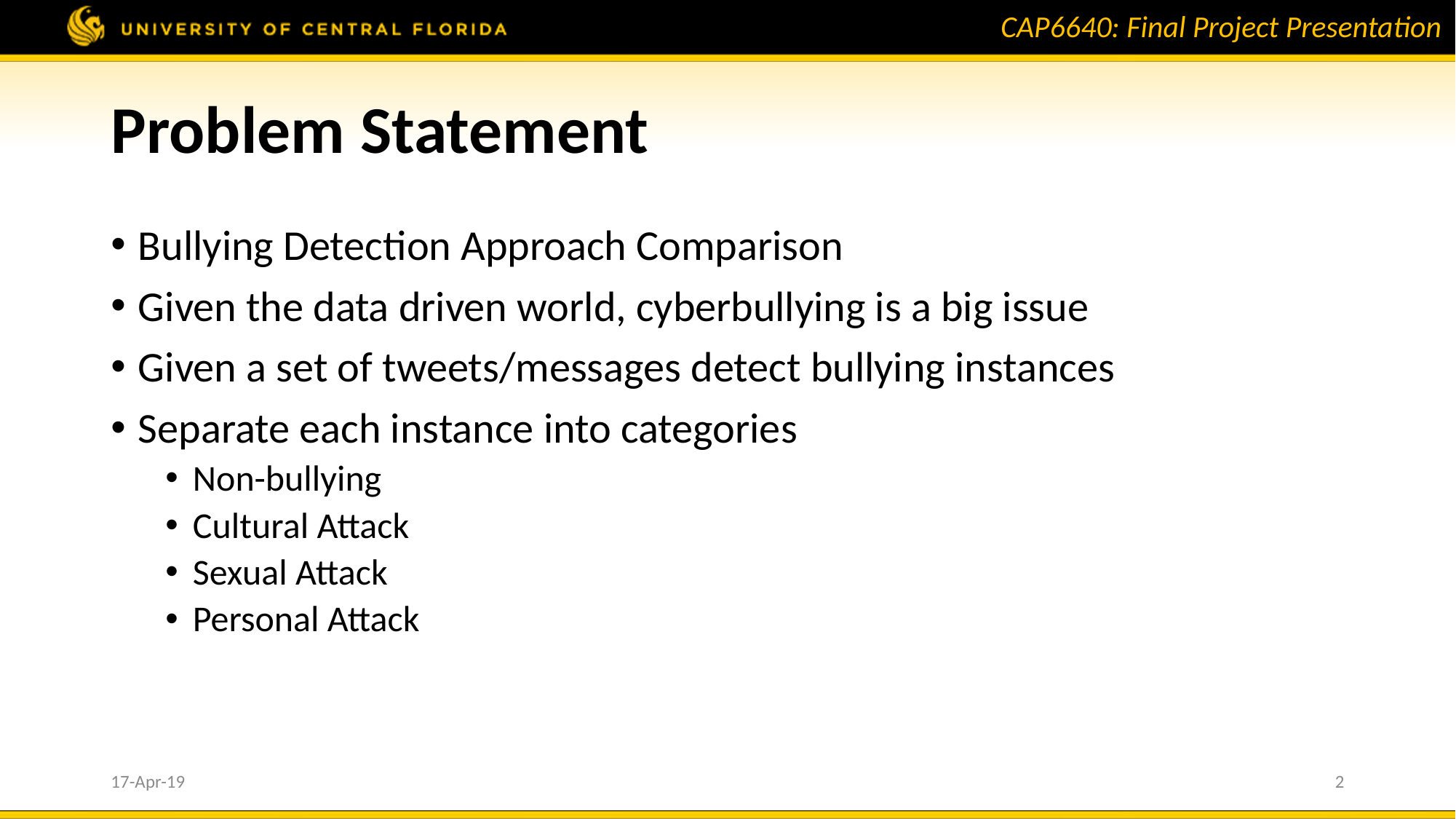

# Problem Statement
Bullying Detection Approach Comparison
Given the data driven world, cyberbullying is a big issue
Given a set of tweets/messages detect bullying instances
Separate each instance into categories
Non-bullying
Cultural Attack
Sexual Attack
Personal Attack

17-Apr-19
2